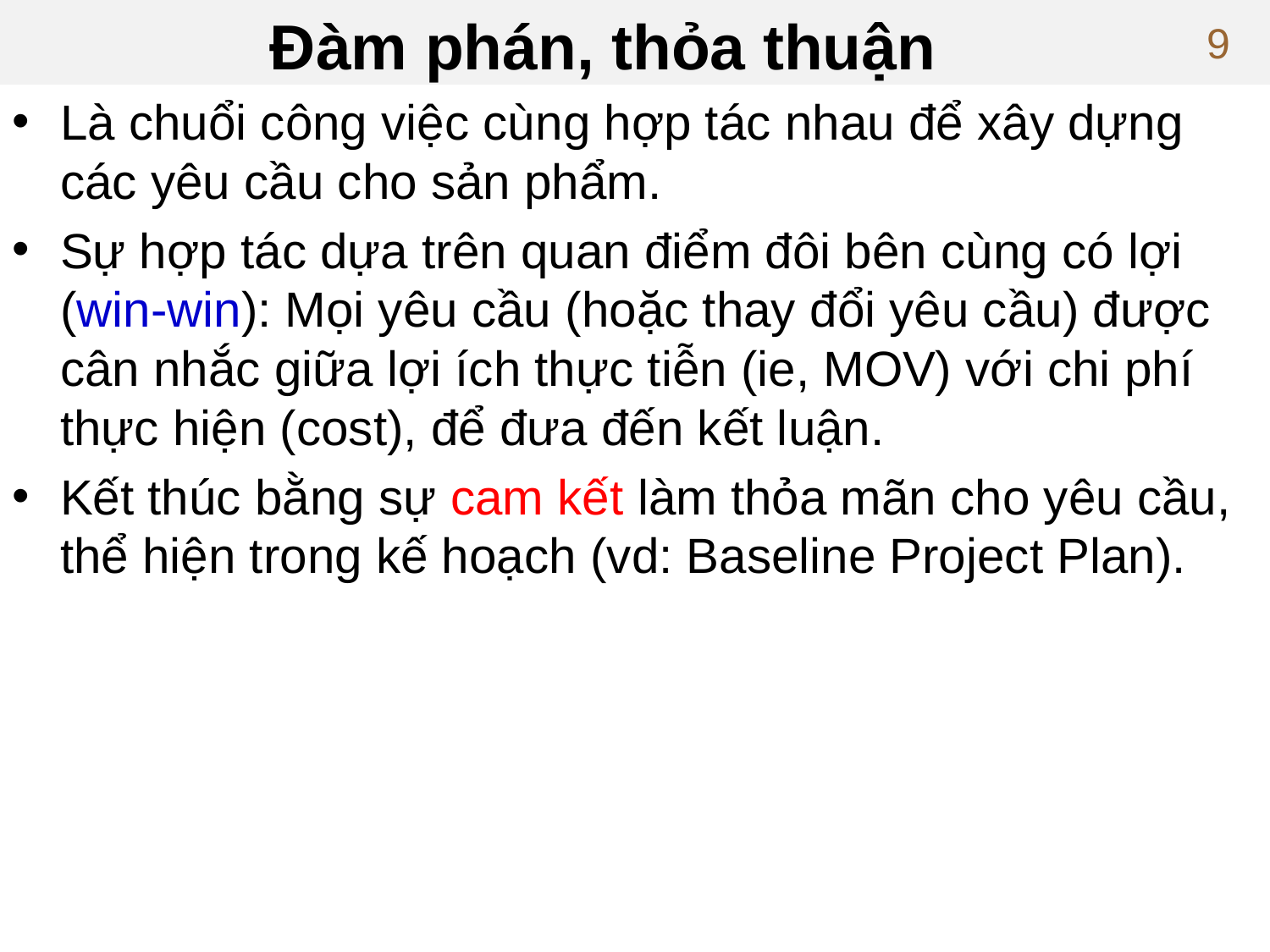

# Đàm phán, thỏa thuận
9
Là chuổi công việc cùng hợp tác nhau để xây dựng các yêu cầu cho sản phẩm.
Sự hợp tác dựa trên quan điểm đôi bên cùng có lợi (win-win): Mọi yêu cầu (hoặc thay đổi yêu cầu) được cân nhắc giữa lợi ích thực tiễn (ie, MOV) với chi phí thực hiện (cost), để đưa đến kết luận.
Kết thúc bằng sự cam kết làm thỏa mãn cho yêu cầu, thể hiện trong kế hoạch (vd: Baseline Project Plan).